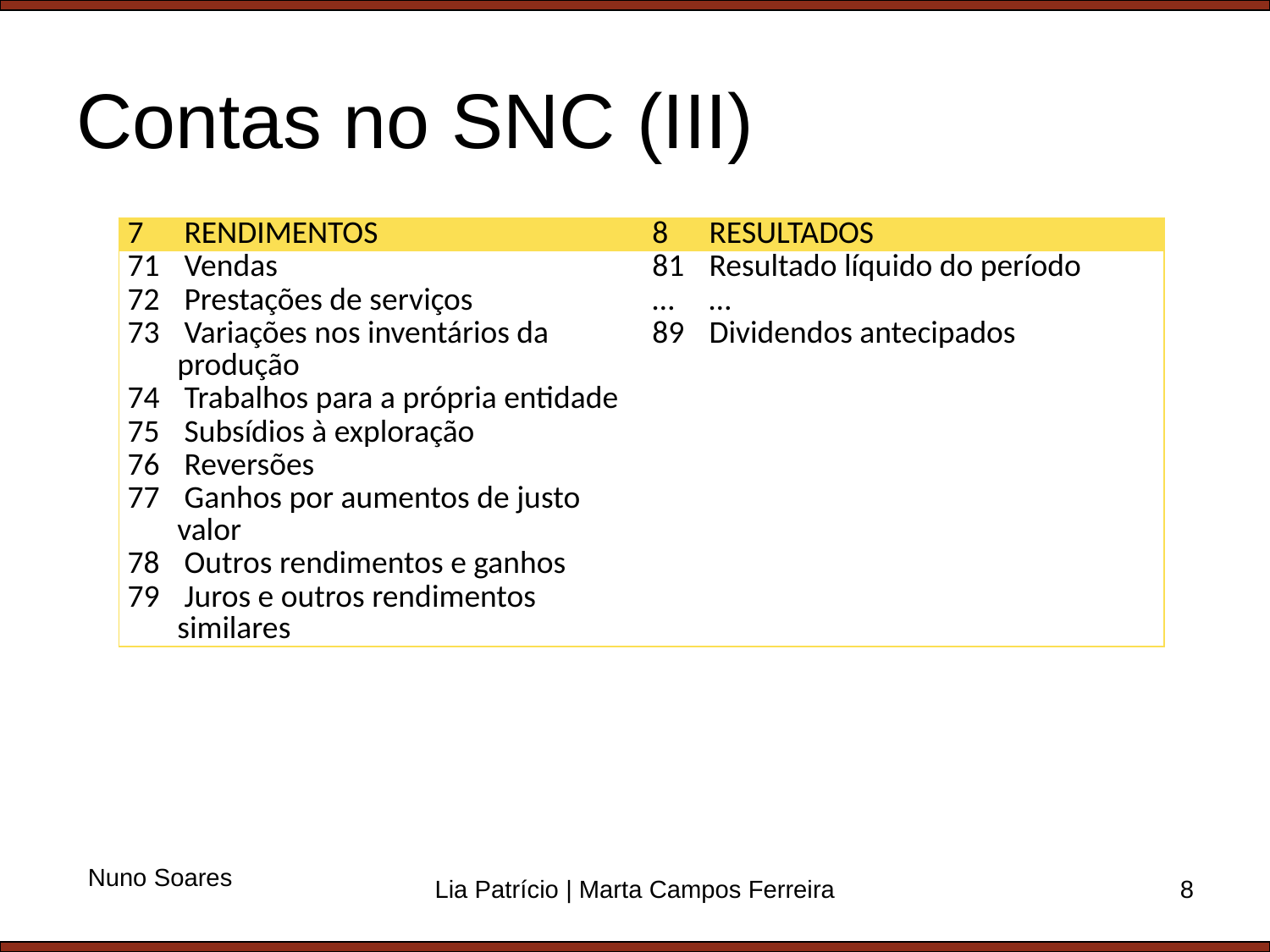

# Contas no SNC (III)
| 7 | RENDIMENTOS | 8 | RESULTADOS |
| --- | --- | --- | --- |
| 71 | Vendas | 81 | Resultado líquido do período |
| 72 | Prestações de serviços | … | … |
| 73 | Variações nos inventários da produção | 89 | Dividendos antecipados |
| 74 | Trabalhos para a própria entidade |  |  |
| 75 | Subsídios à exploração |  |  |
| 76 | Reversões |  |  |
| 77 | Ganhos por aumentos de justo valor |  |  |
| 78 | Outros rendimentos e ganhos |  |  |
| 79 | Juros e outros rendimentos similares |  |  |
Nuno Soares
Lia Patrício | Marta Campos Ferreira
8